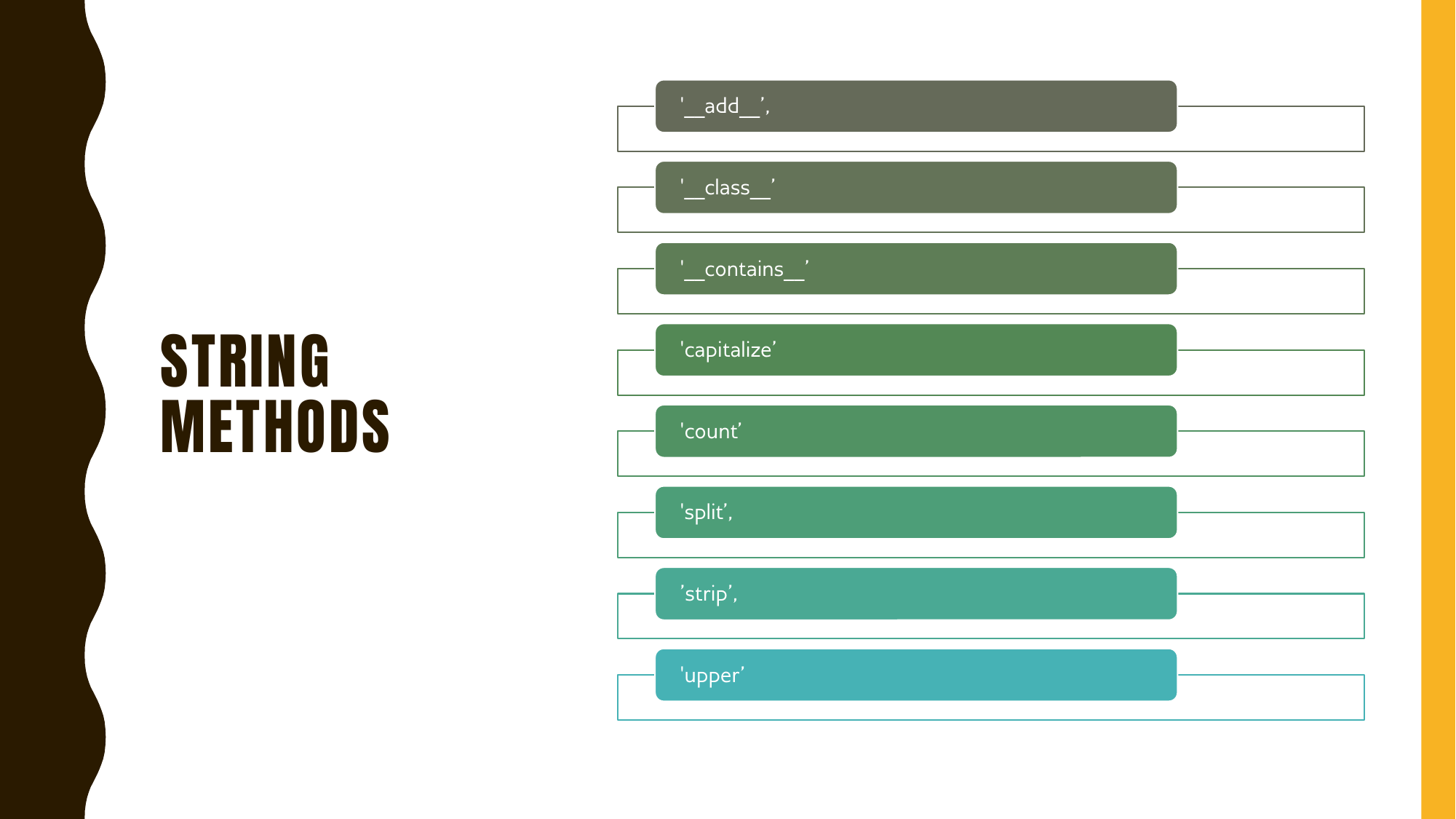

# String Methods
'__add__’,
'__class__’
'__contains__’
'capitalize’
'count’
'split’,
’strip’,
'upper’